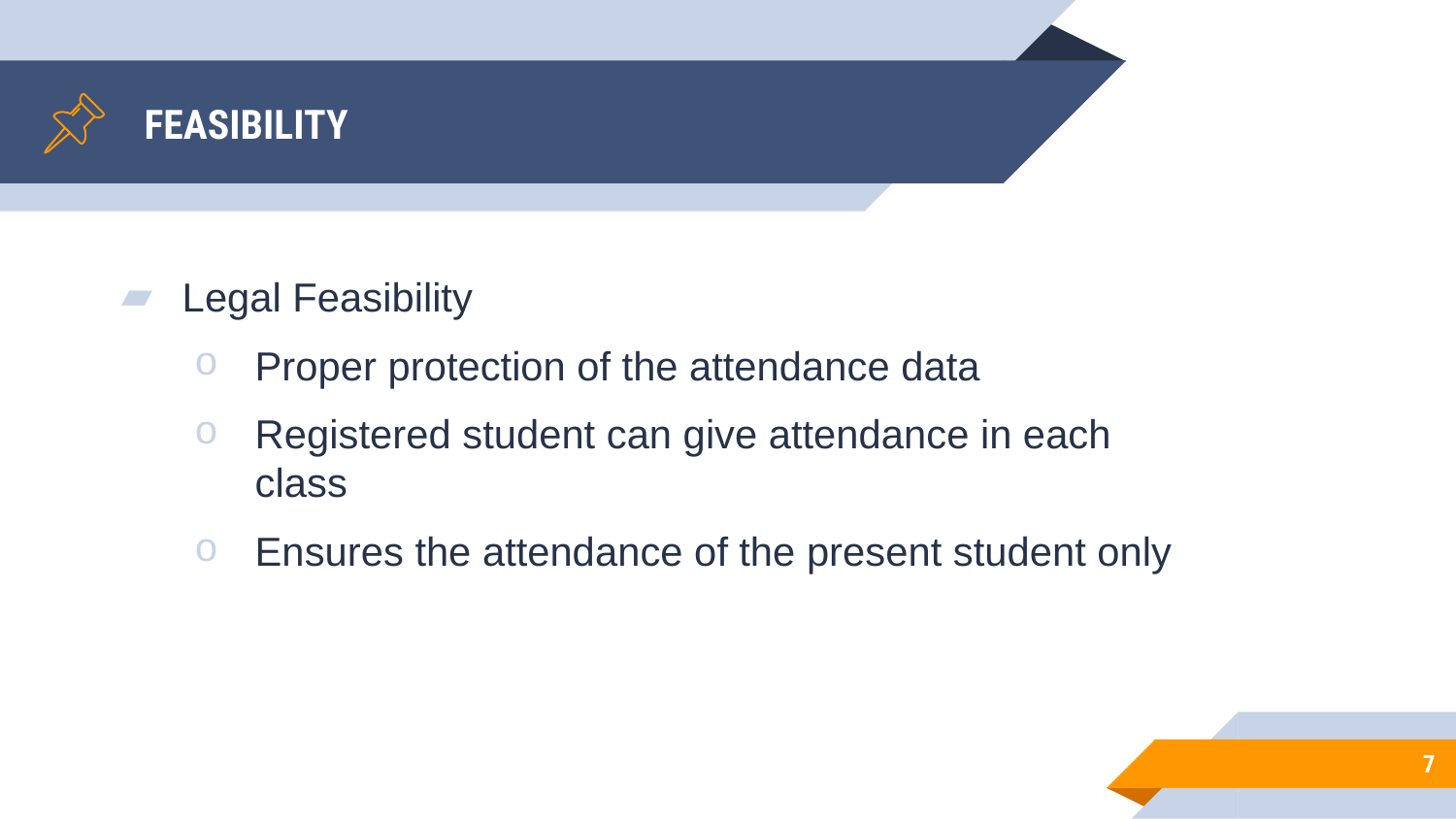

# FEASIBILITY

Legal Feasibility
Proper protection of the attendance data
Registered student can give attendance in each class
Ensures the attendance of the present student only

7